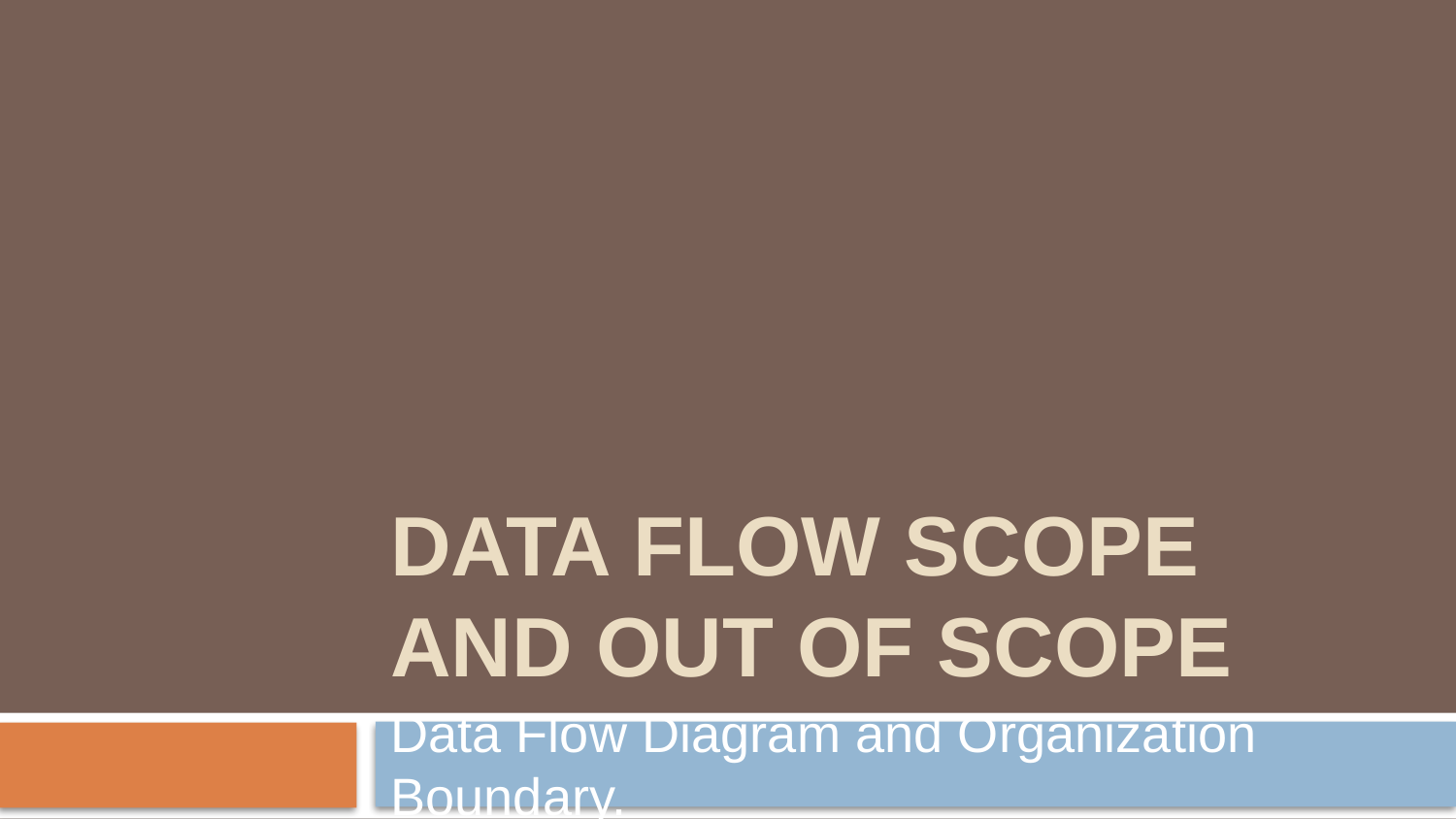

# Data Flow Scope And Out OF Scope
Data Flow Diagram and Organization Boundary.